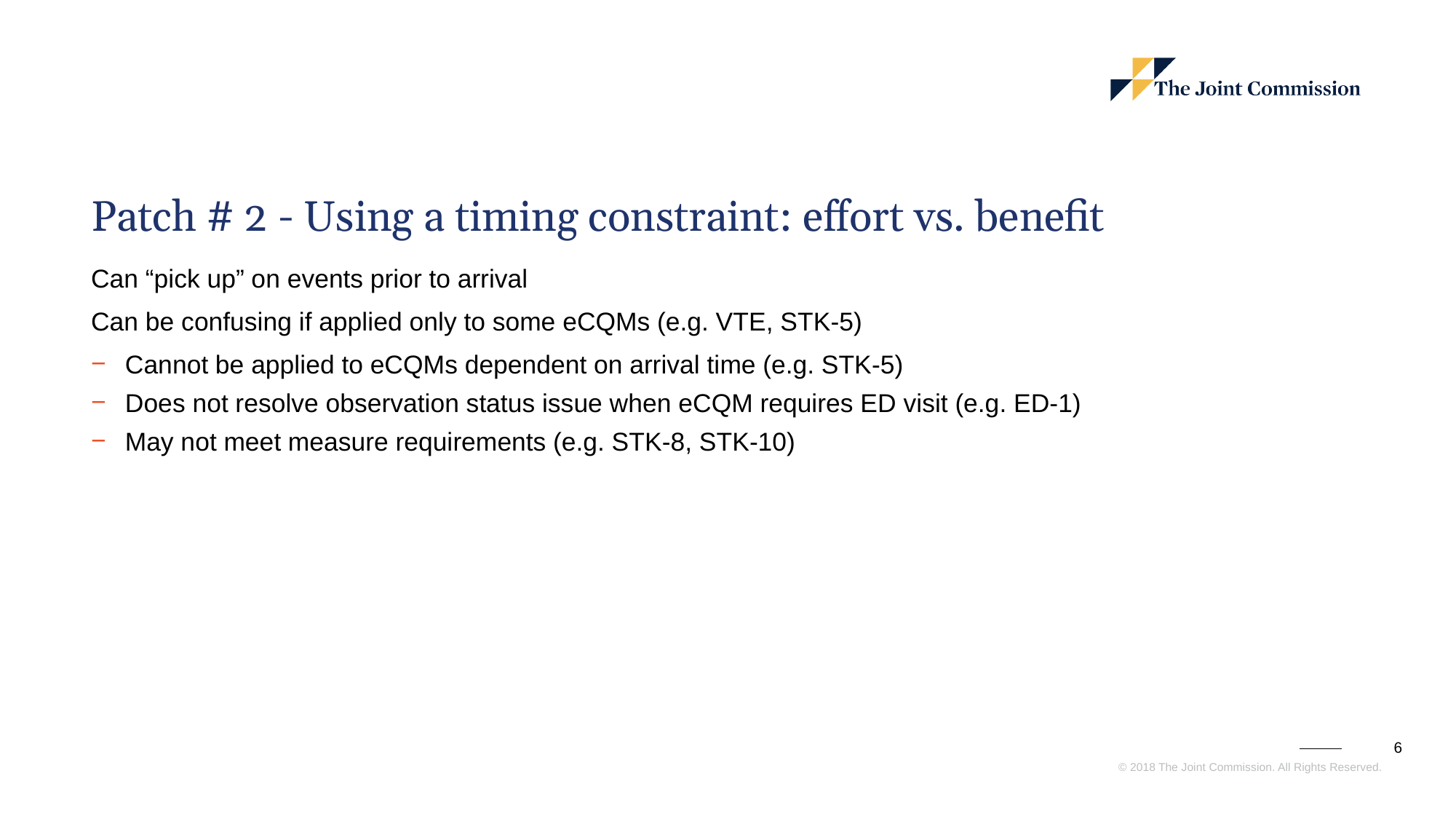

# Patch # 2 - Using a timing constraint: effort vs. benefit
Can “pick up” on events prior to arrival
Can be confusing if applied only to some eCQMs (e.g. VTE, STK-5)
Cannot be applied to eCQMs dependent on arrival time (e.g. STK-5)
Does not resolve observation status issue when eCQM requires ED visit (e.g. ED-1)
May not meet measure requirements (e.g. STK-8, STK-10)